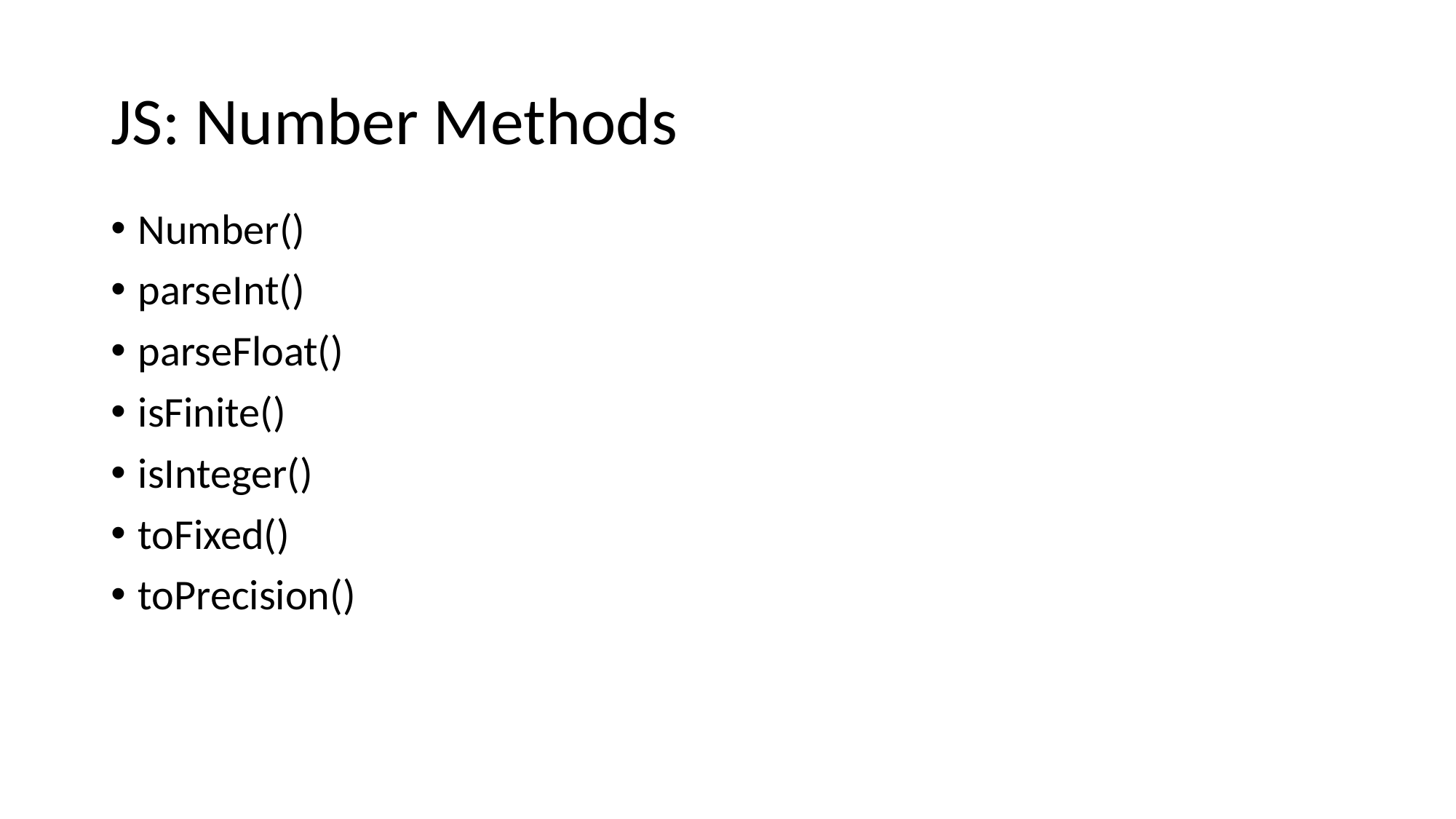

# JS: Number Methods
Number()
parseInt()
parseFloat()
isFinite()
isInteger()
toFixed()
toPrecision()